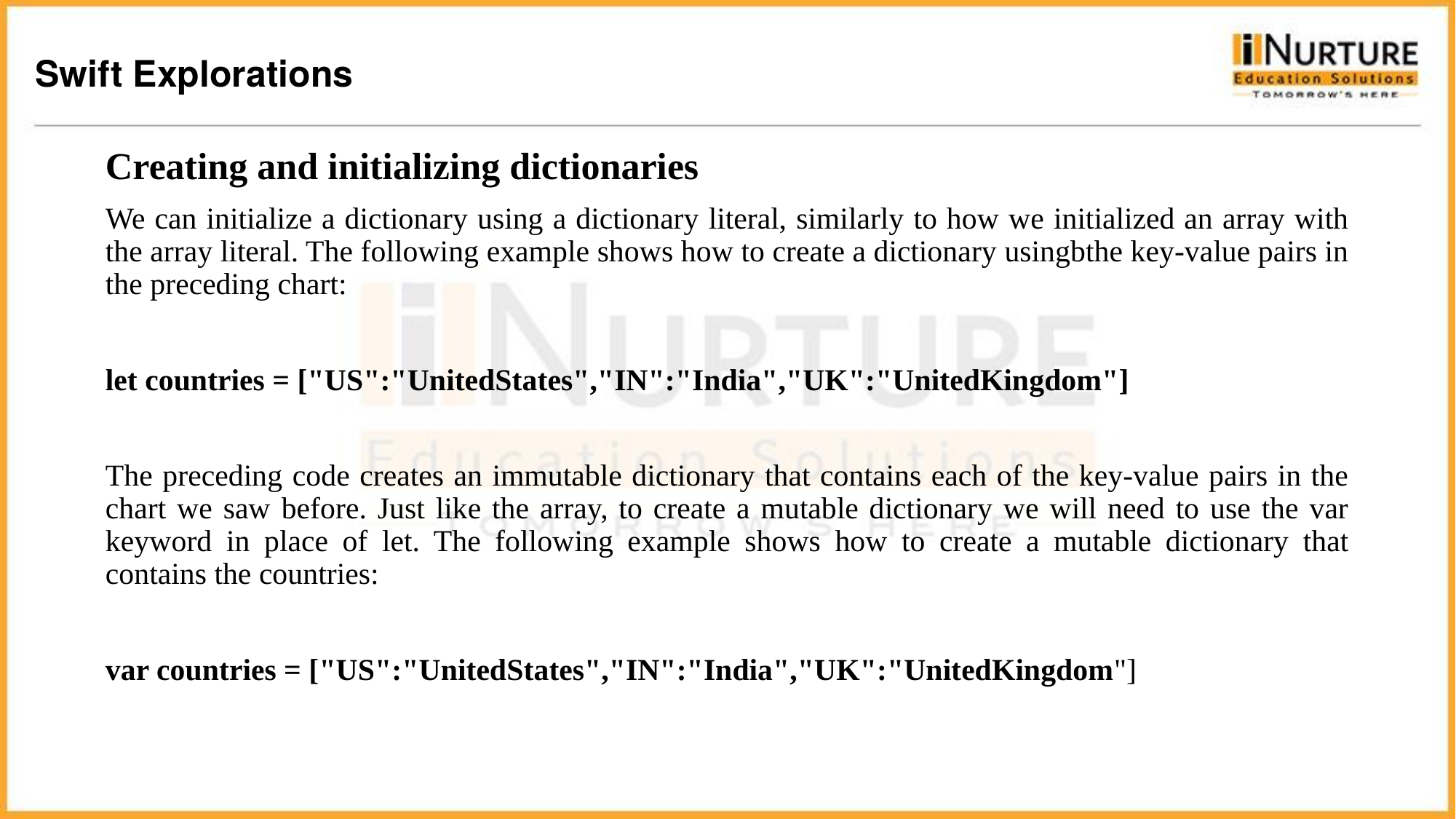

Swift Explorations
Creating and initializing dictionaries
We can initialize a dictionary using a dictionary literal, similarly to how we initialized an array with the array literal. The following example shows how to create a dictionary usingbthe key-value pairs in the preceding chart:

let countries = ["US":"UnitedStates","IN":"India","UK":"UnitedKingdom"]

The preceding code creates an immutable dictionary that contains each of the key-value pairs in the chart we saw before. Just like the array, to create a mutable dictionary we will need to use the var keyword in place of let. The following example shows how to create a mutable dictionary that contains the countries:

var countries = ["US":"UnitedStates","IN":"India","UK":"UnitedKingdom"]